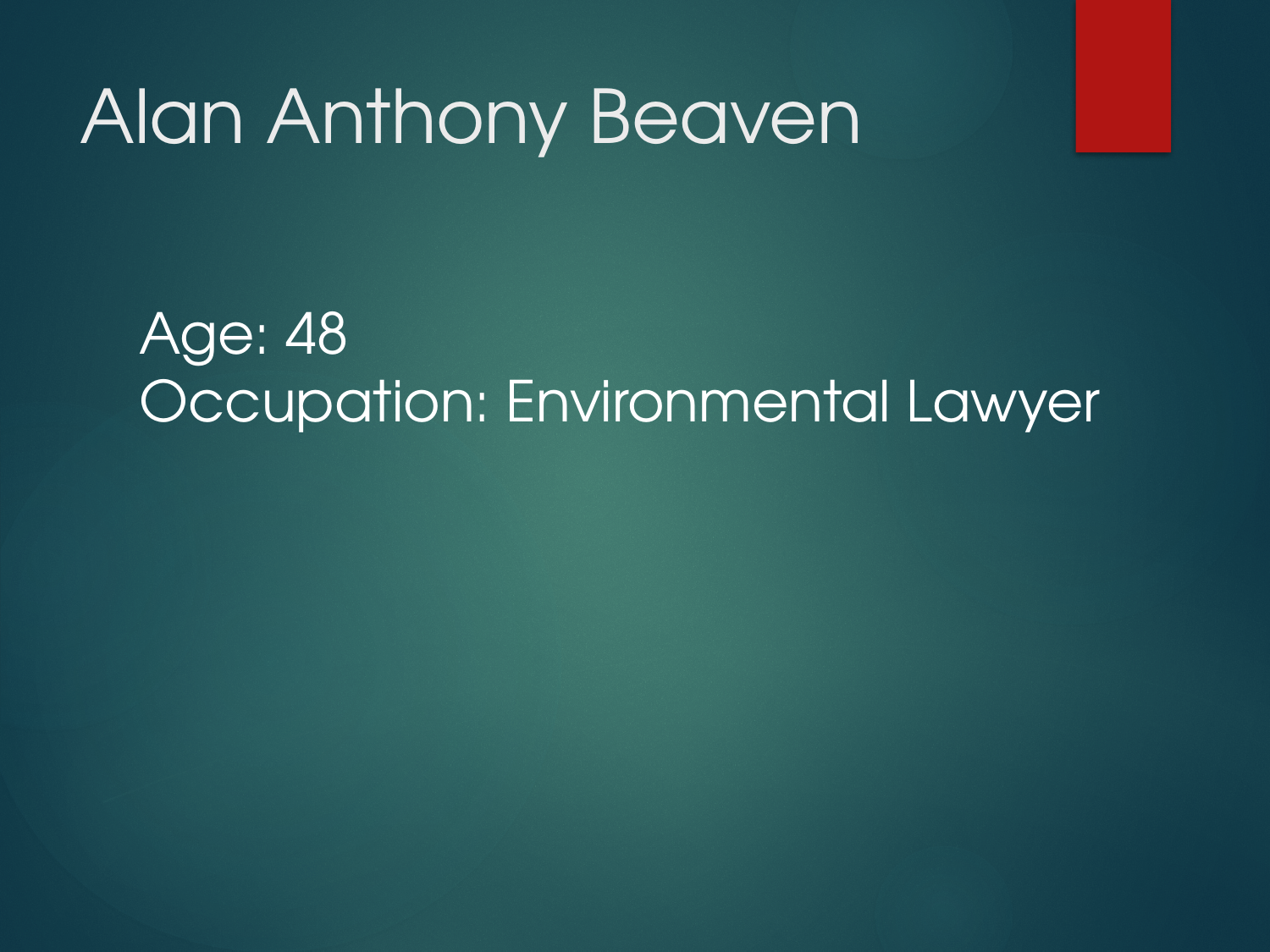

# Alan Anthony Beaven

Age: 48
Occupation: Environmental Lawyer